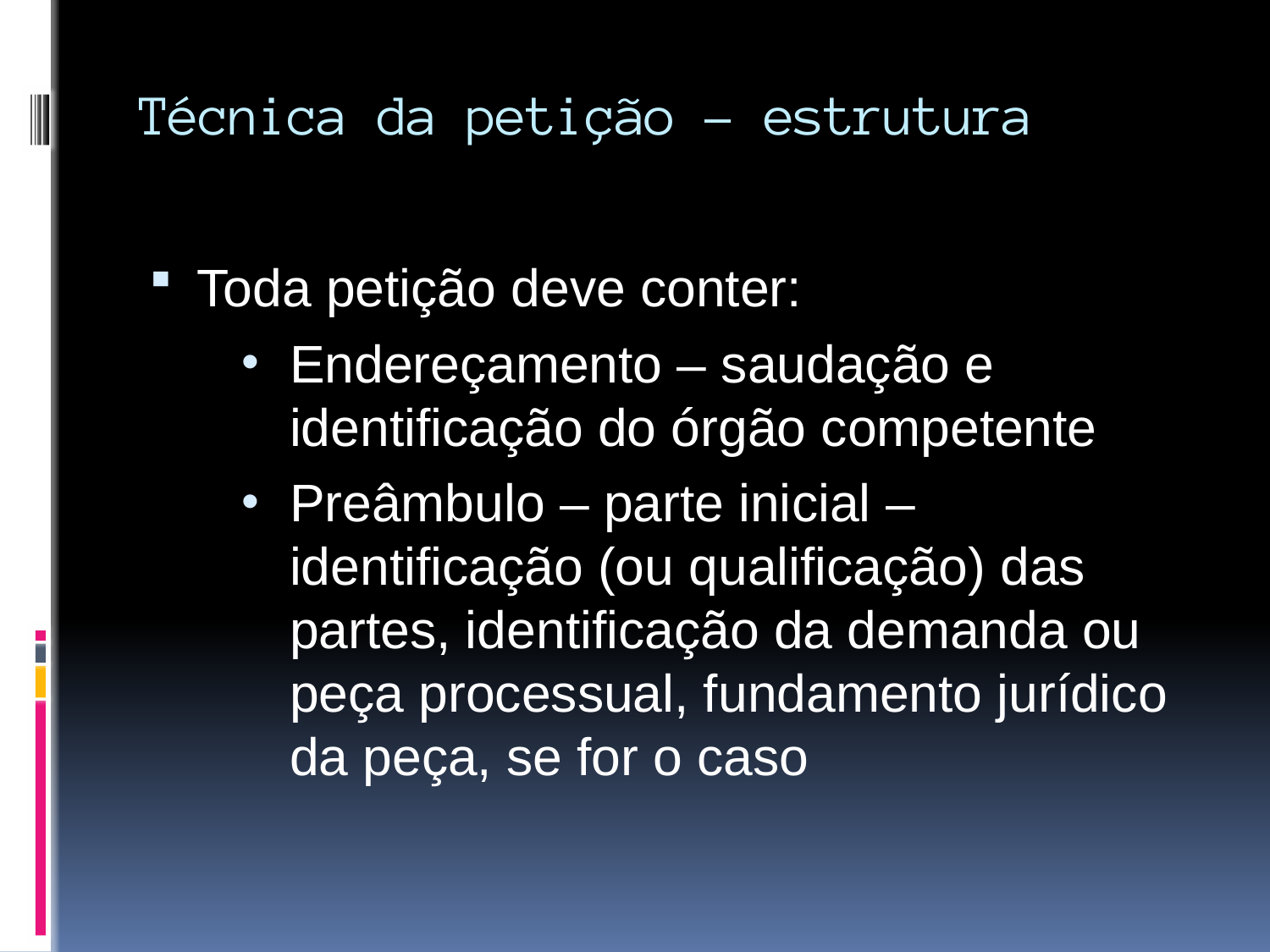

# Técnica da petição - estrutura
Toda petição deve conter:
Endereçamento – saudação e identificação do órgão competente
Preâmbulo – parte inicial – identificação (ou qualificação) das partes, identificação da demanda ou peça processual, fundamento jurídico da peça, se for o caso